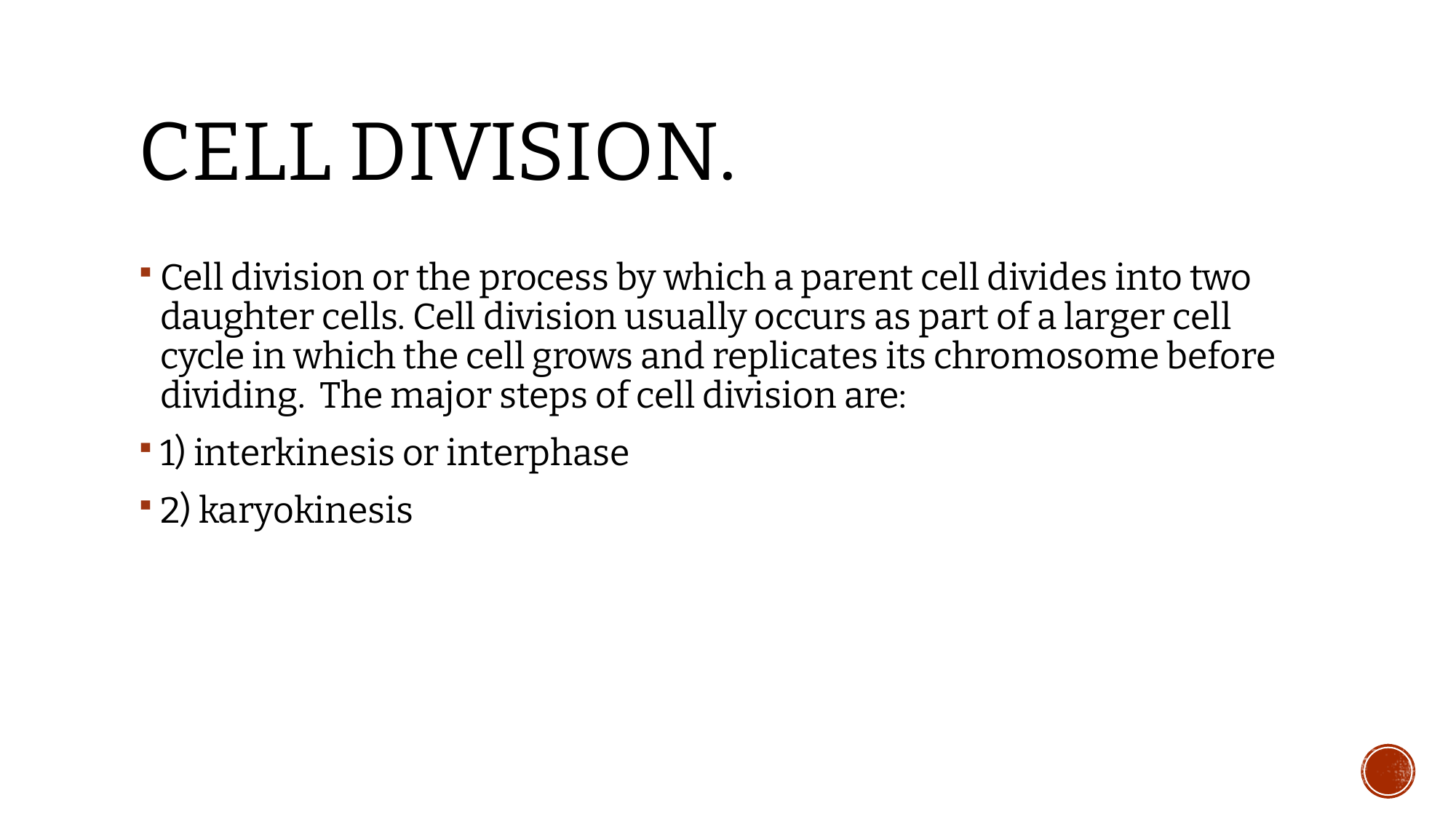

# Cell division.
Cell division or the process by which a parent cell divides into two daughter cells. Cell division usually occurs as part of a larger cell cycle in which the cell grows and replicates its chromosome before dividing.  The major steps of cell division are:
1) interkinesis or interphase
2) karyokinesis